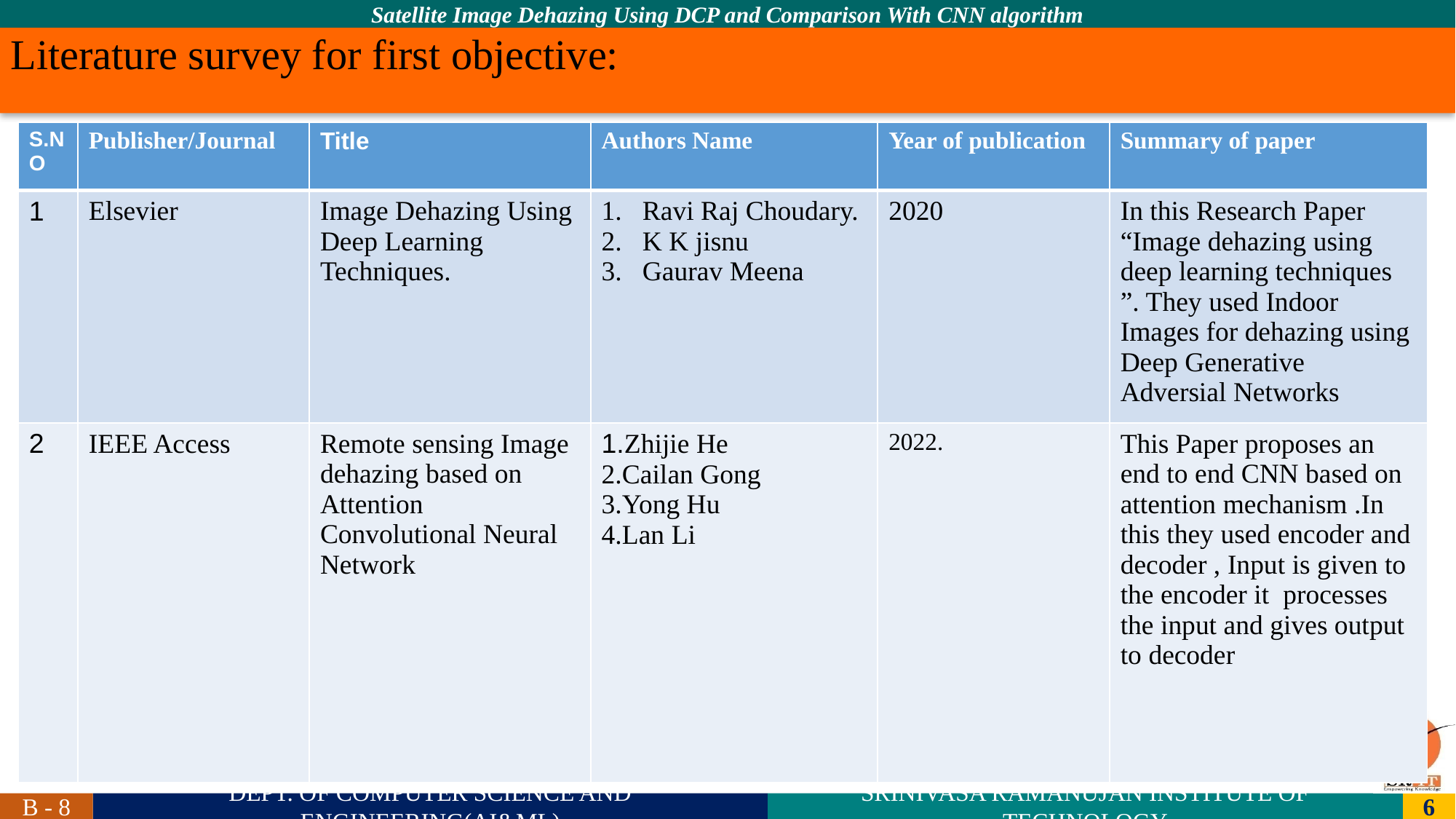

# Literature survey for first objective:
| S.NO | Publisher/Journal | Title | Authors Name | Year of publication | Summary of paper |
| --- | --- | --- | --- | --- | --- |
| 1 | Elsevier | Image Dehazing Using Deep Learning Techniques. | Ravi Raj Choudary. K K jisnu Gaurav Meena | 2020 | In this Research Paper “Image dehazing using deep learning techniques ”. They used Indoor Images for dehazing using Deep Generative Adversial Networks |
| 2 | IEEE Access | Remote sensing Image dehazing based on Attention Convolutional Neural Network | 1.Zhijie He 2.Cailan Gong 3.Yong Hu 4.Lan Li | 2022. | This Paper proposes an end to end CNN based on attention mechanism .In this they used encoder and decoder , Input is given to the encoder it processes the input and gives output to decoder |